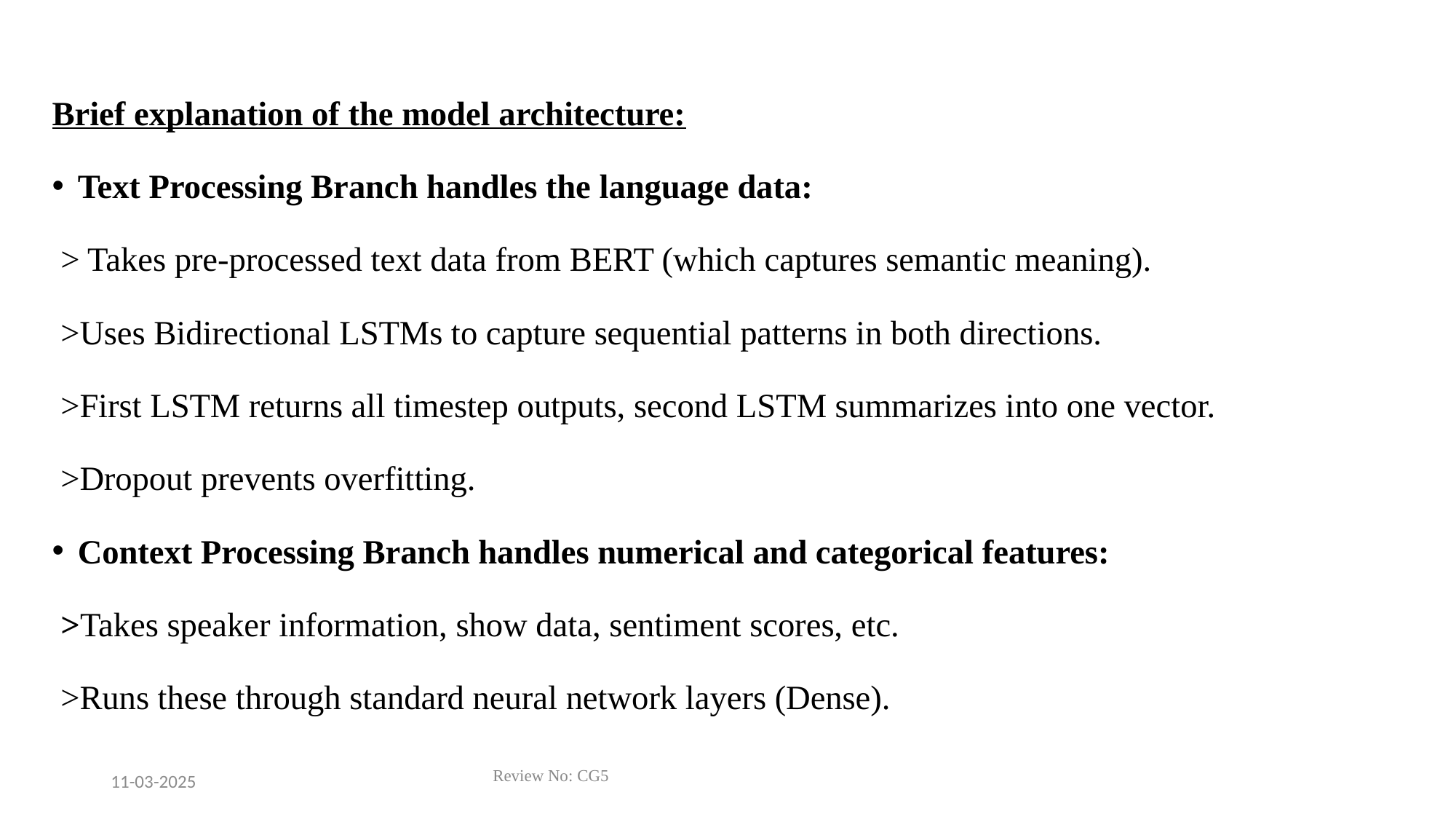

Brief explanation of the model architecture:
Text Processing Branch handles the language data:
 > Takes pre-processed text data from BERT (which captures semantic meaning).
 >Uses Bidirectional LSTMs to capture sequential patterns in both directions.
 >First LSTM returns all timestep outputs, second LSTM summarizes into one vector.
 >Dropout prevents overfitting.
Context Processing Branch handles numerical and categorical features:
 >Takes speaker information, show data, sentiment scores, etc.
 >Runs these through standard neural network layers (Dense).

11-03-2025
Review No: CG5
21